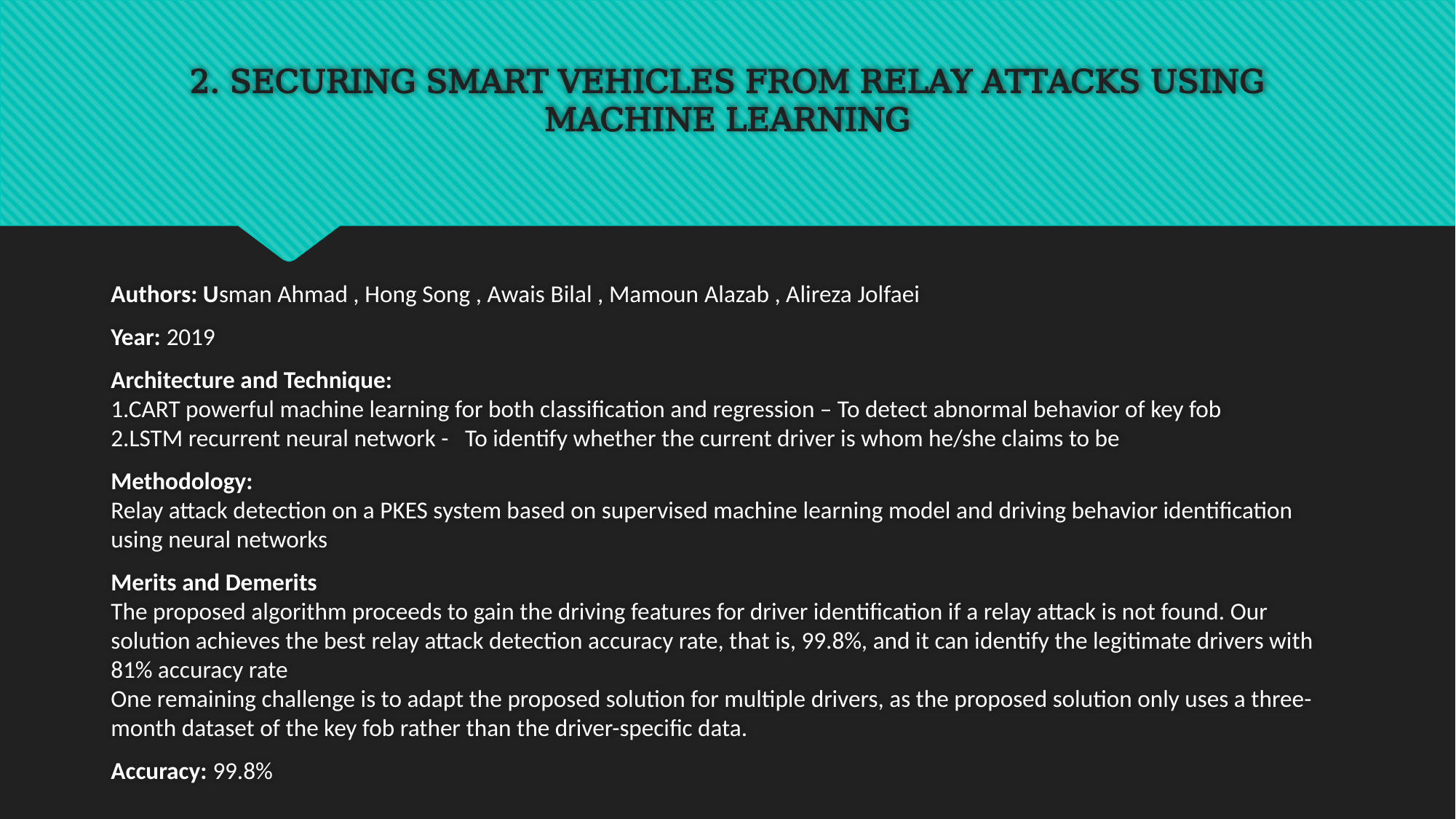

# 2. SECURING SMART VEHICLES FROM RELAY ATTACKS USING MACHINE LEARNING

Authors: Usman Ahmad , Hong Song , Awais Bilal , Mamoun Alazab , Alireza Jolfaei
Year: 2019
Architecture and Technique:
1.CART powerful machine learning for both classification and regression – To detect abnormal behavior of key fob
2.LSTM recurrent neural network -   To identify whether the current driver is whom he/she claims to be
Methodology:
Relay attack detection on a PKES system based on supervised machine learning model and driving behavior identification using neural networks
Merits and Demerits
The proposed algorithm proceeds to gain the driving features for driver identification if a relay attack is not found. Our solution achieves the best relay attack detection accuracy rate, that is, 99.8%, and it can identify the legitimate drivers with 81% accuracy rate
One remaining challenge is to adapt the proposed solution for multiple drivers, as the proposed solution only uses a three-month dataset of the key fob rather than the driver-specific data.
Accuracy: 99.8%